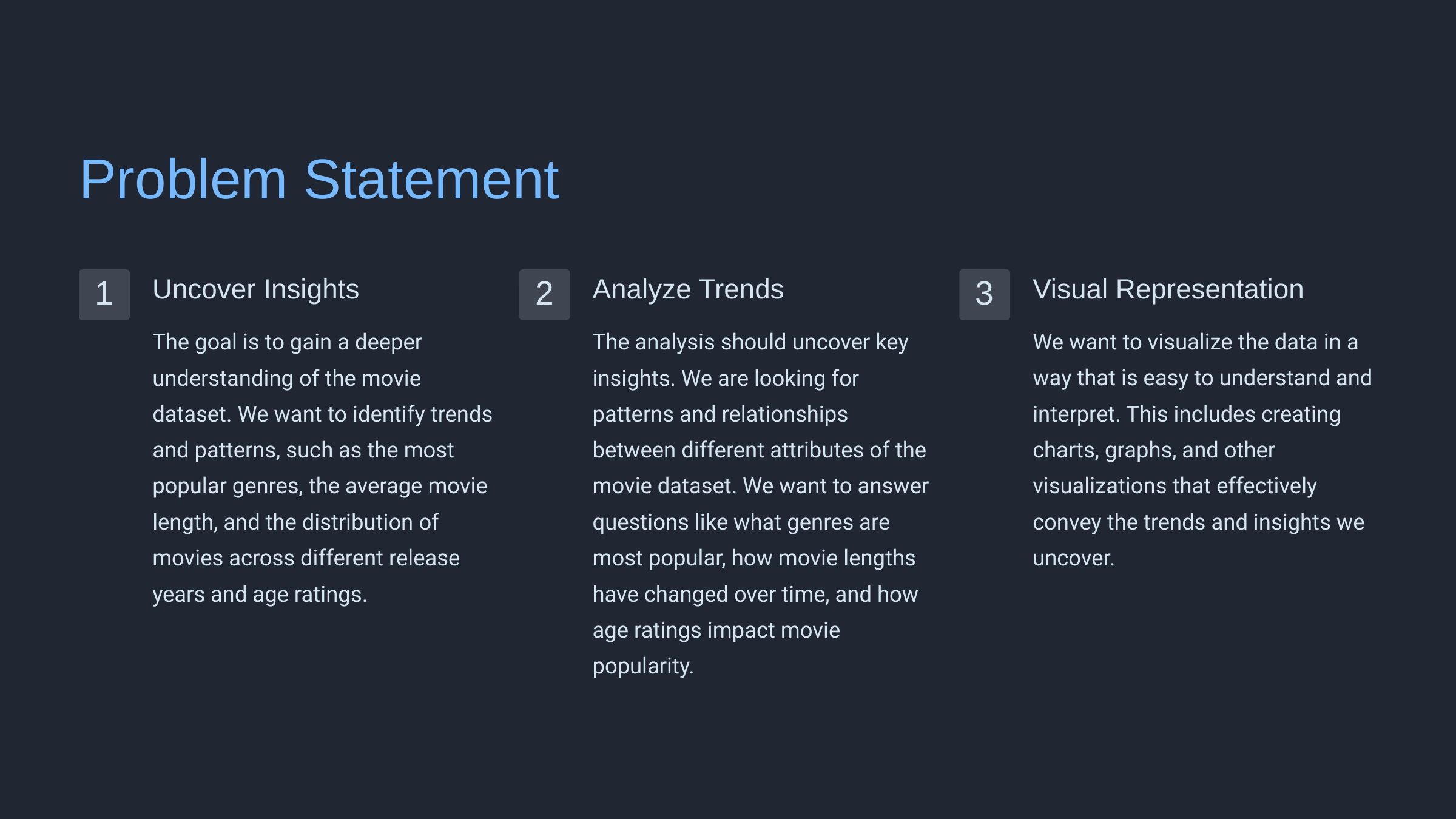

Problem Statement

Uncover Insights

Analyze Trends

Visual Representation
1
2
3
The goal is to gain a deeper understanding of the movie dataset. We want to identify trends and patterns, such as the most popular genres, the average movie length, and the distribution of movies across different release years and age ratings.
The analysis should uncover key insights. We are looking for patterns and relationships between different attributes of the movie dataset. We want to answer questions like what genres are most popular, how movie lengths have changed over time, and how age ratings impact movie popularity.
We want to visualize the data in a way that is easy to understand and interpret. This includes creating charts, graphs, and other visualizations that effectively convey the trends and insights we uncover.